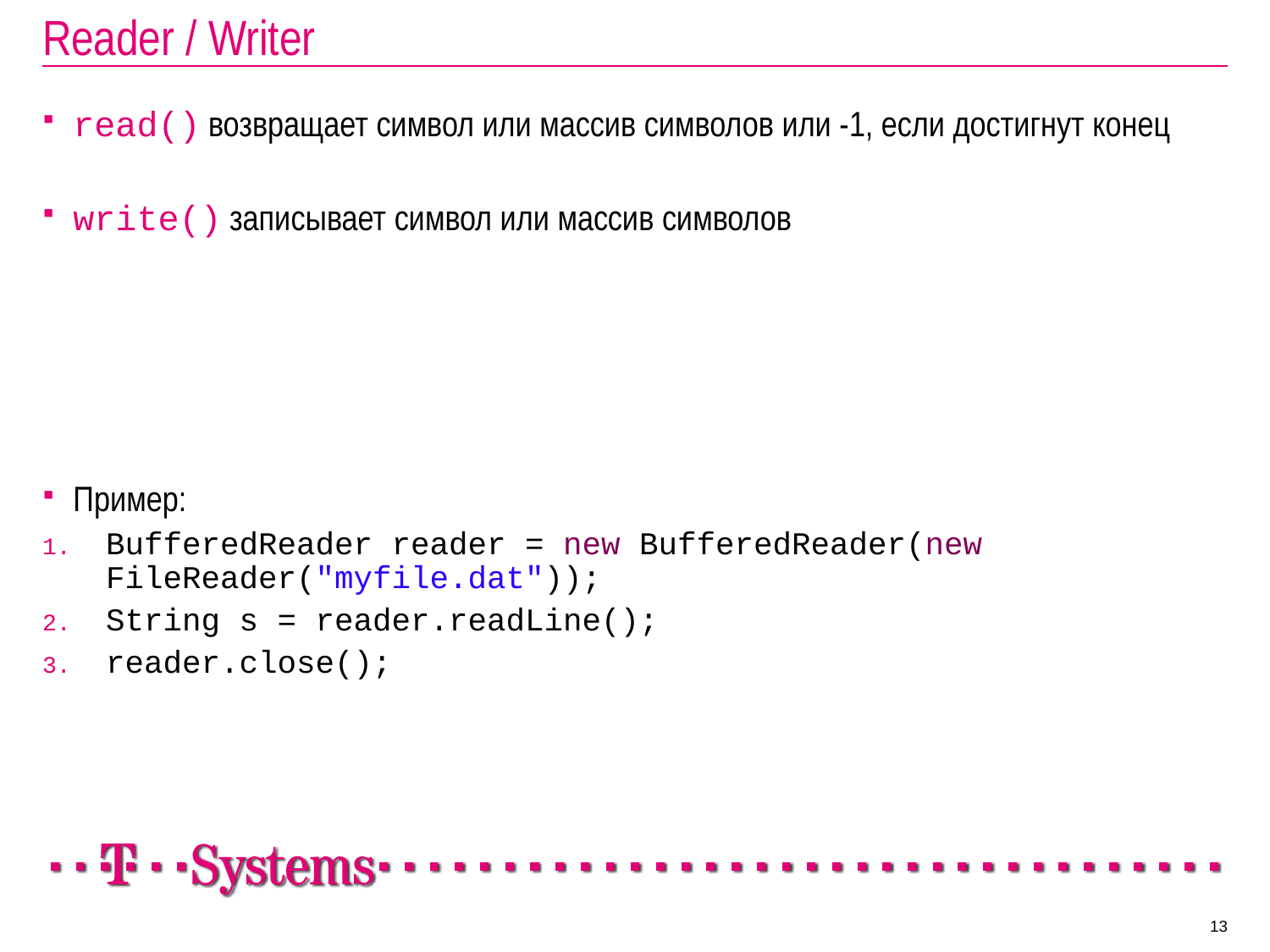

# Reader / Writer
read() возвращает символ или массив символов или -1, если достигнут конец

write() записывает символ или массив символов

Пример:
BufferedReader reader = new BufferedReader(new FileReader("myfile.dat"));
String s = reader.readLine();
reader.close();
13